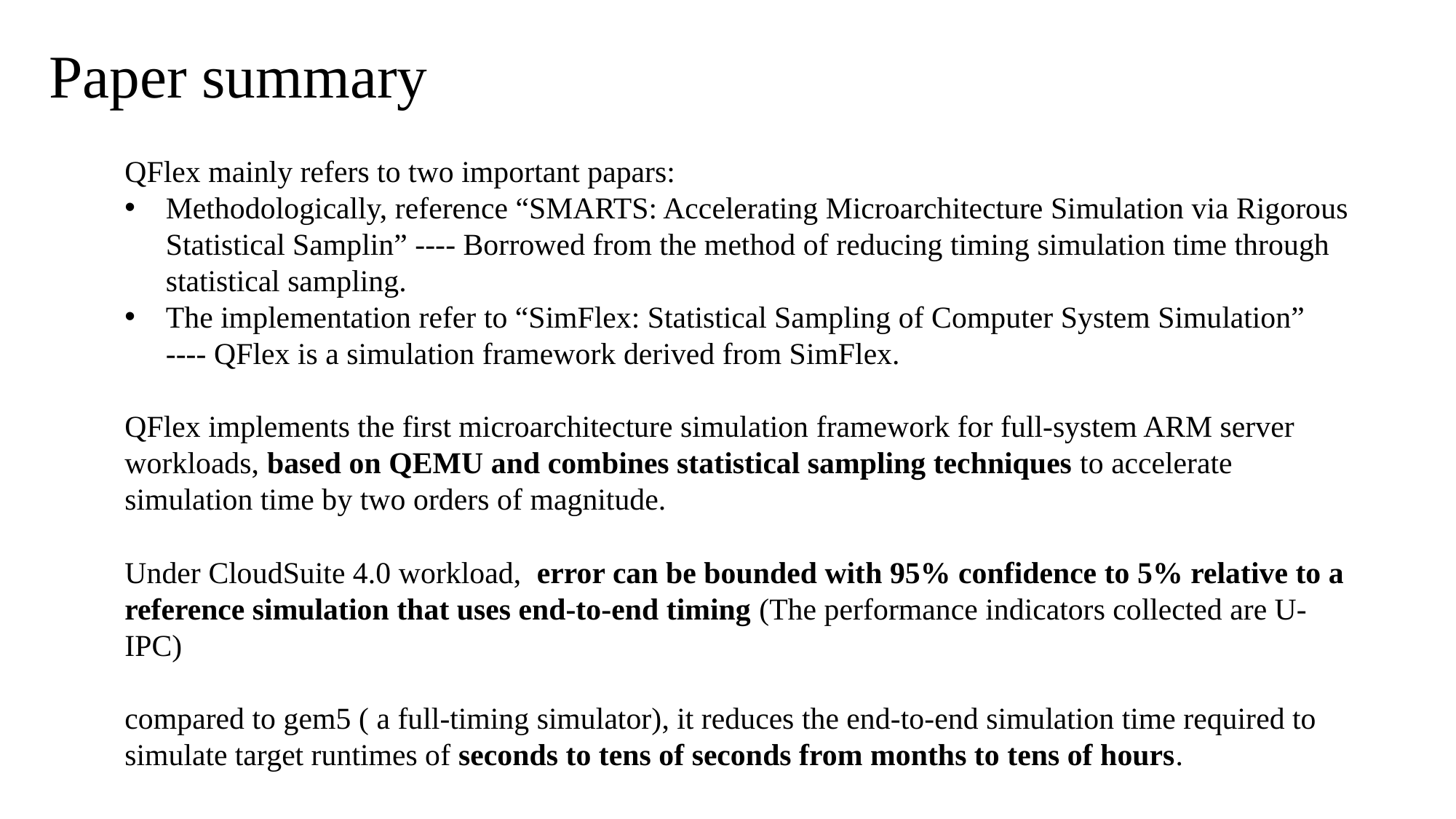

Paper summary
QFlex mainly refers to two important papars:
Methodologically, reference “SMARTS: Accelerating Microarchitecture Simulation via Rigorous Statistical Samplin” ---- Borrowed from the method of reducing timing simulation time through statistical sampling.
The implementation refer to “SimFlex: Statistical Sampling of Computer System Simulation” ---- QFlex is a simulation framework derived from SimFlex.

QFlex implements the first microarchitecture simulation framework for full-system ARM server workloads, based on QEMU and combines statistical sampling techniques to accelerate simulation time by two orders of magnitude.

Under CloudSuite 4.0 workload,  error can be bounded with 95% confidence to 5% relative to a reference simulation that uses end-to-end timing (The performance indicators collected are U-IPC)

compared to gem5 ( a full-timing simulator), it reduces the end-to-end simulation time required to simulate target runtimes of seconds to tens of seconds from months to tens of hours.